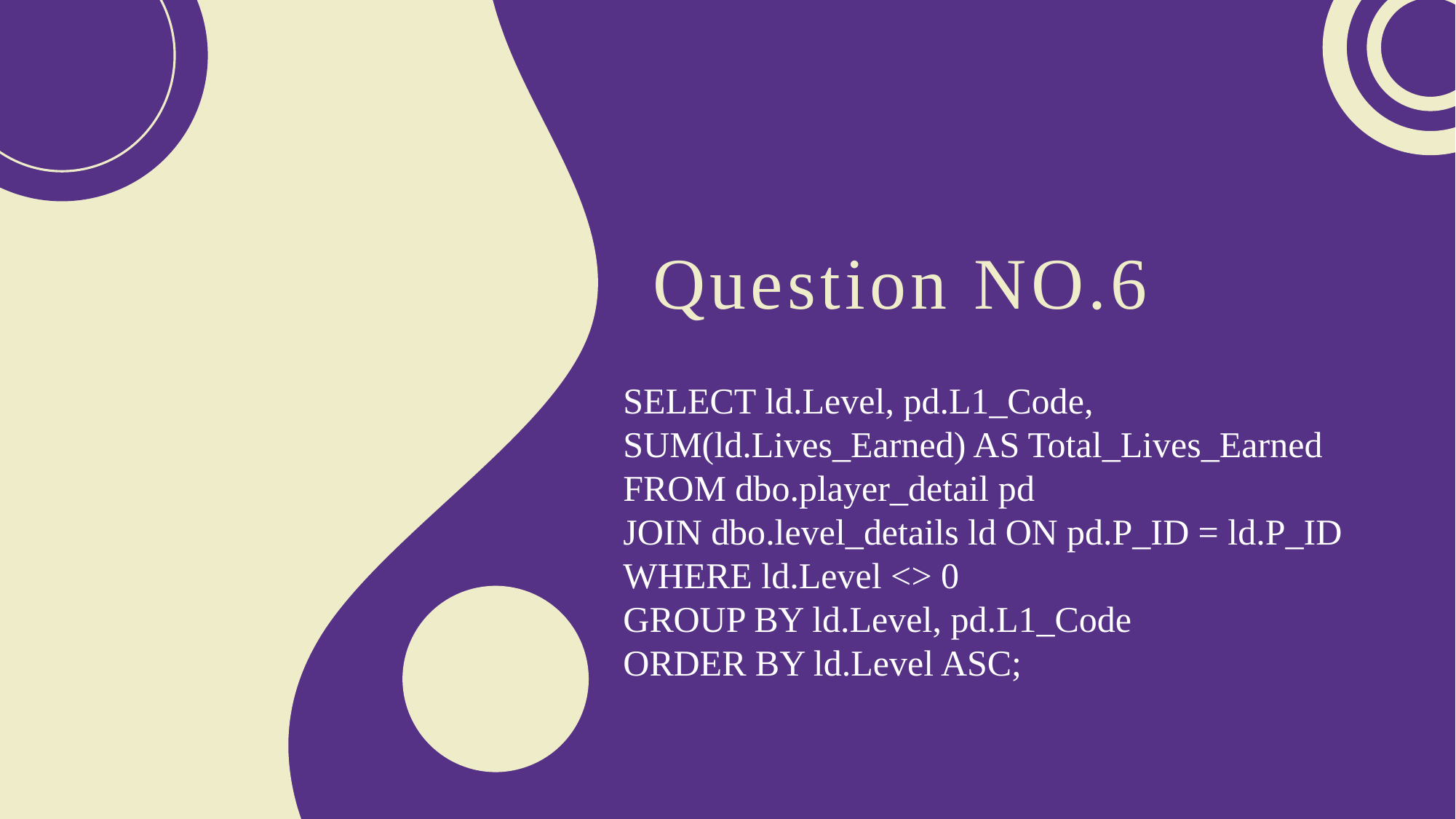

Question NO.6
SELECT ld.Level, pd.L1_Code, SUM(ld.Lives_Earned) AS Total_Lives_Earned
FROM dbo.player_detail pd
JOIN dbo.level_details ld ON pd.P_ID = ld.P_ID
WHERE ld.Level <> 0
GROUP BY ld.Level, pd.L1_Code
ORDER BY ld.Level ASC;